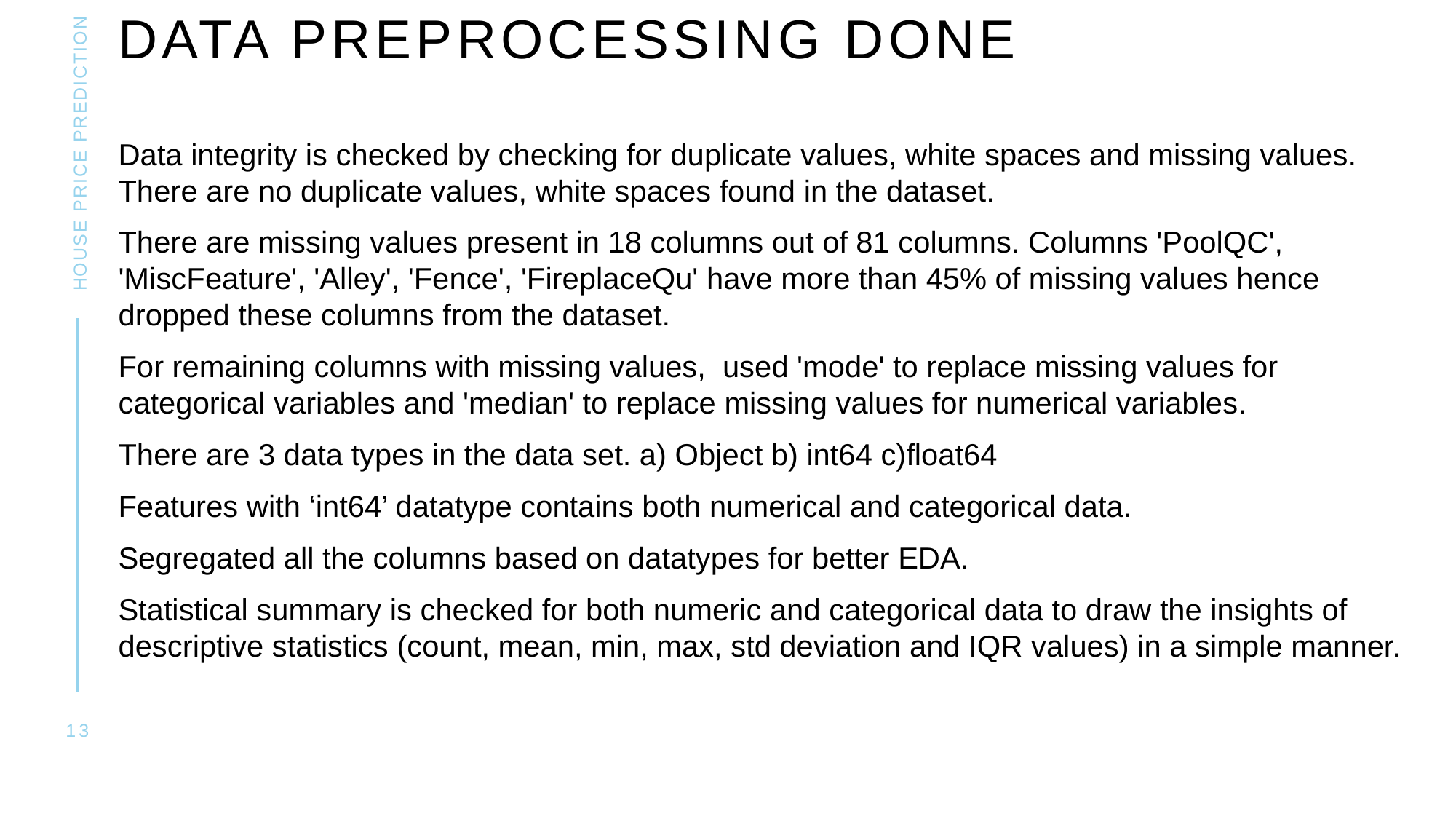

# Data PREPROCESSING DONE
Data integrity is checked by checking for duplicate values, white spaces and missing values. There are no duplicate values, white spaces found in the dataset.
There are missing values present in 18 columns out of 81 columns. Columns 'PoolQC', 'MiscFeature', 'Alley', 'Fence', 'FireplaceQu' have more than 45% of missing values hence dropped these columns from the dataset.
For remaining columns with missing values,  used 'mode' to replace missing values for categorical variables and 'median' to replace missing values for numerical variables.
There are 3 data types in the data set. a) Object b) int64 c)float64
Features with ‘int64’ datatype contains both numerical and categorical data.
Segregated all the columns based on datatypes for better EDA.
Statistical summary is checked for both numeric and categorical data to draw the insights of descriptive statistics (count, mean, min, max, std deviation and IQR values) in a simple manner.
House price prediction
13